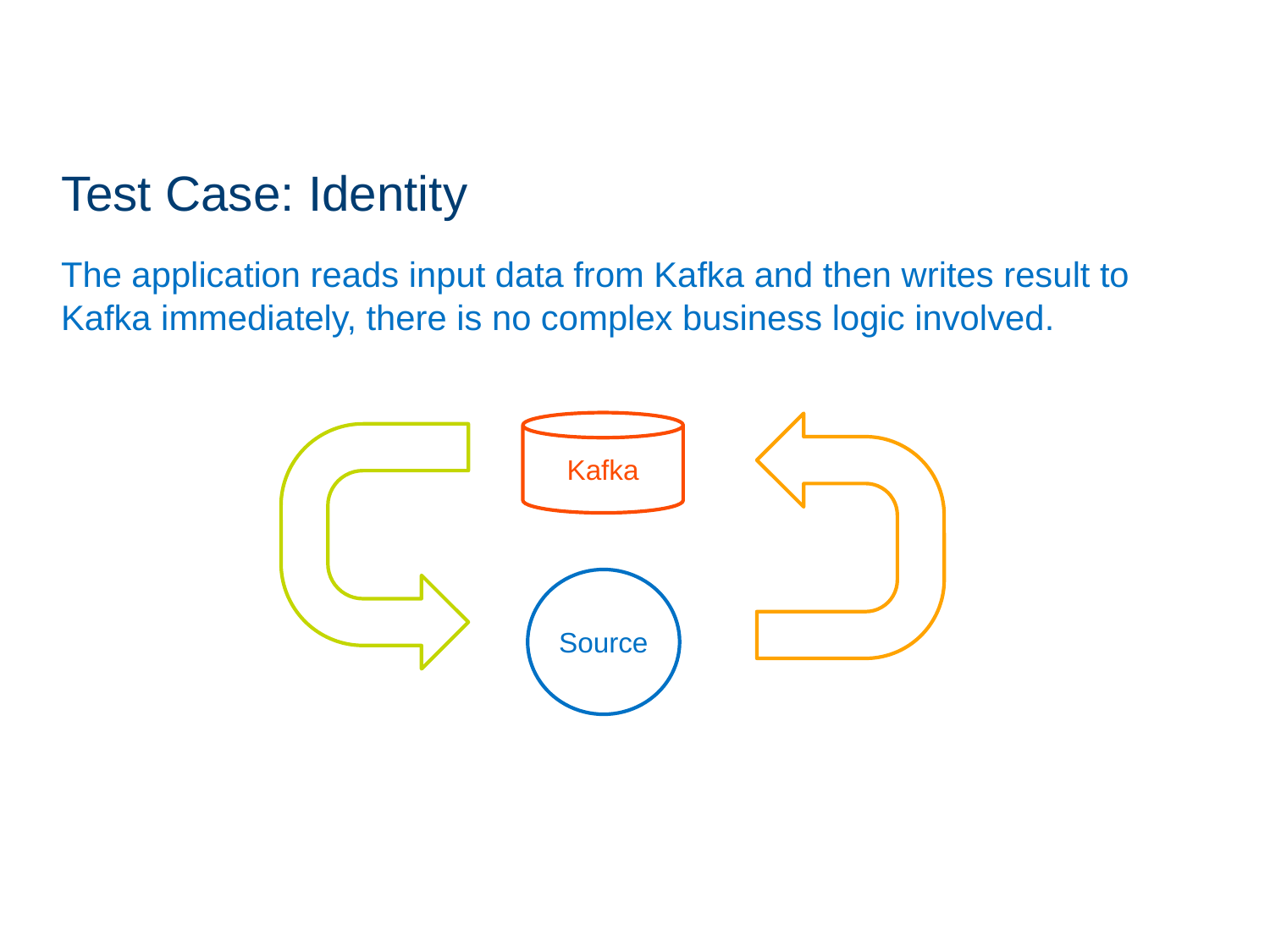

Test Case: Identity
The application reads input data from Kafka and then writes result to Kafka immediately, there is no complex business logic involved.

Kafka

Source